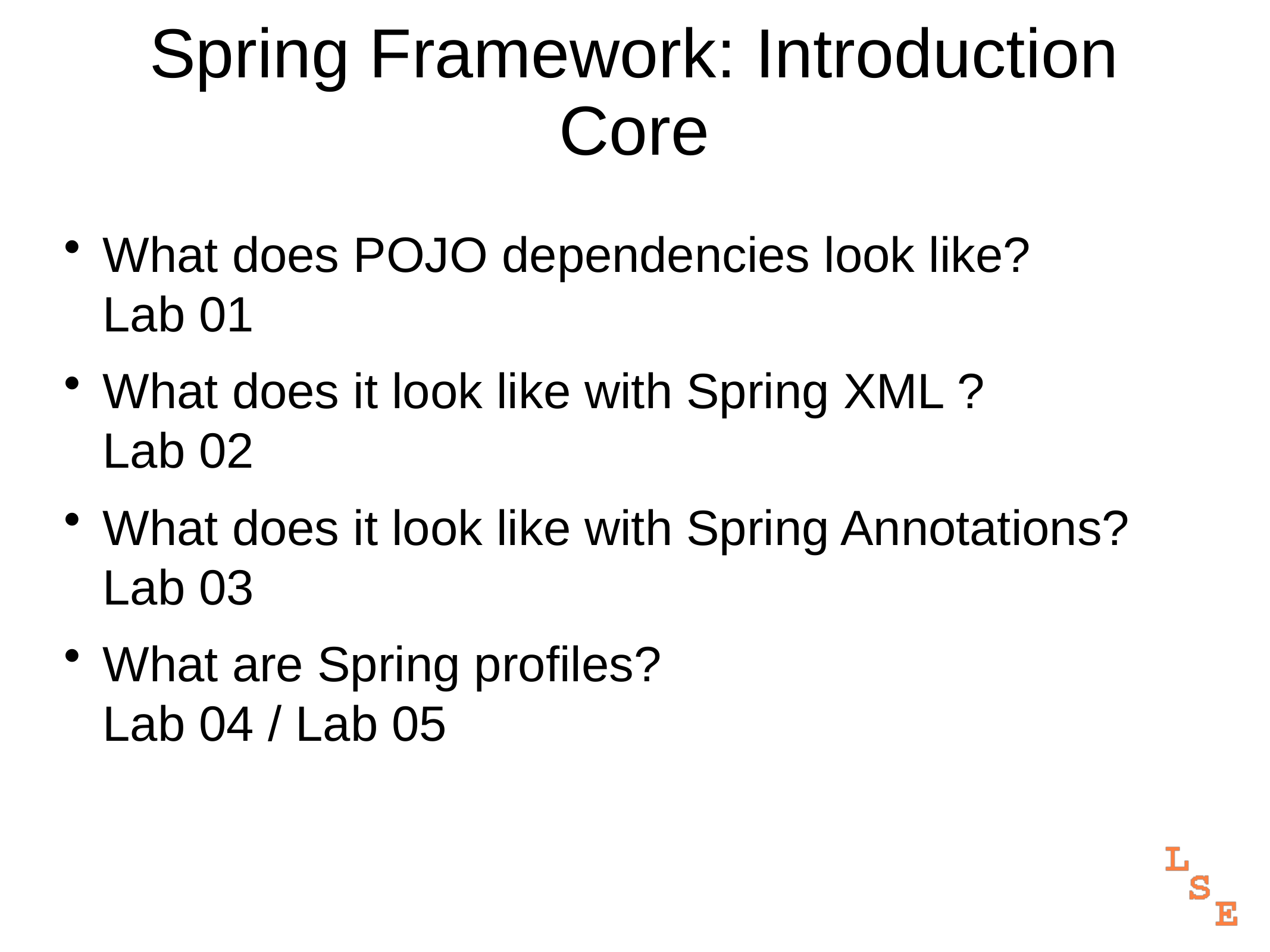

# Spring Framework: Introduction
Core
What does POJO dependencies look like?
Lab 01
What does it look like with Spring XML ?
Lab 02
What does it look like with Spring Annotations?
Lab 03
What are Spring profiles?
Lab 04 / Lab 05
8